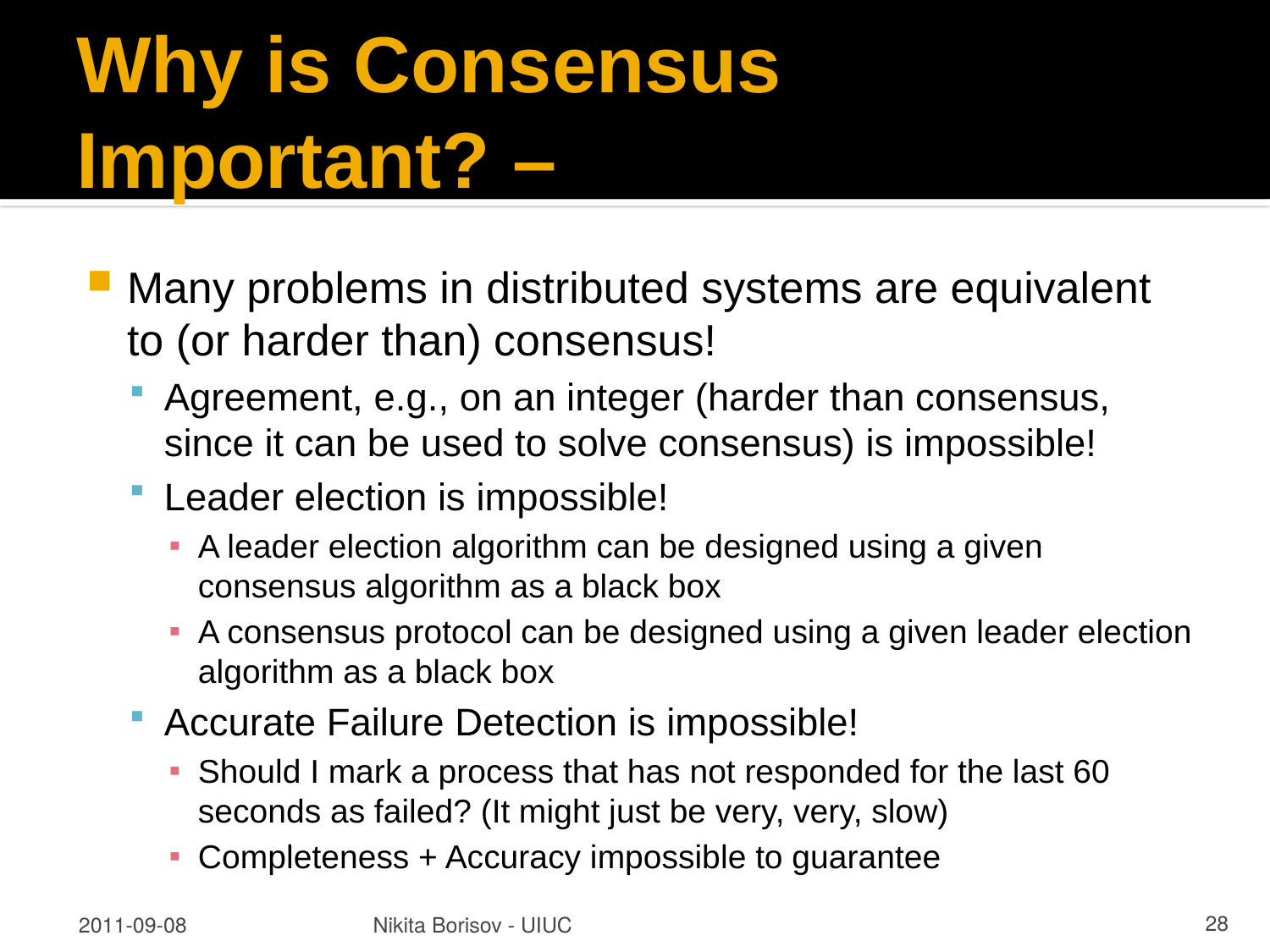

# Why is Consensus Important? –
Many problems in distributed systems are equivalent to (or harder than) consensus!
Agreement, e.g., on an integer (harder than consensus, since it can be used to solve consensus) is impossible!
Leader election is impossible!
A leader election algorithm can be designed using a given consensus algorithm as a black box
A consensus protocol can be designed using a given leader election algorithm as a black box
Accurate Failure Detection is impossible!
Should I mark a process that has not responded for the last 60 seconds as failed? (It might just be very, very, slow)
Completeness + Accuracy impossible to guarantee

2011-09-08
Nikita Borisov - UIUC
28